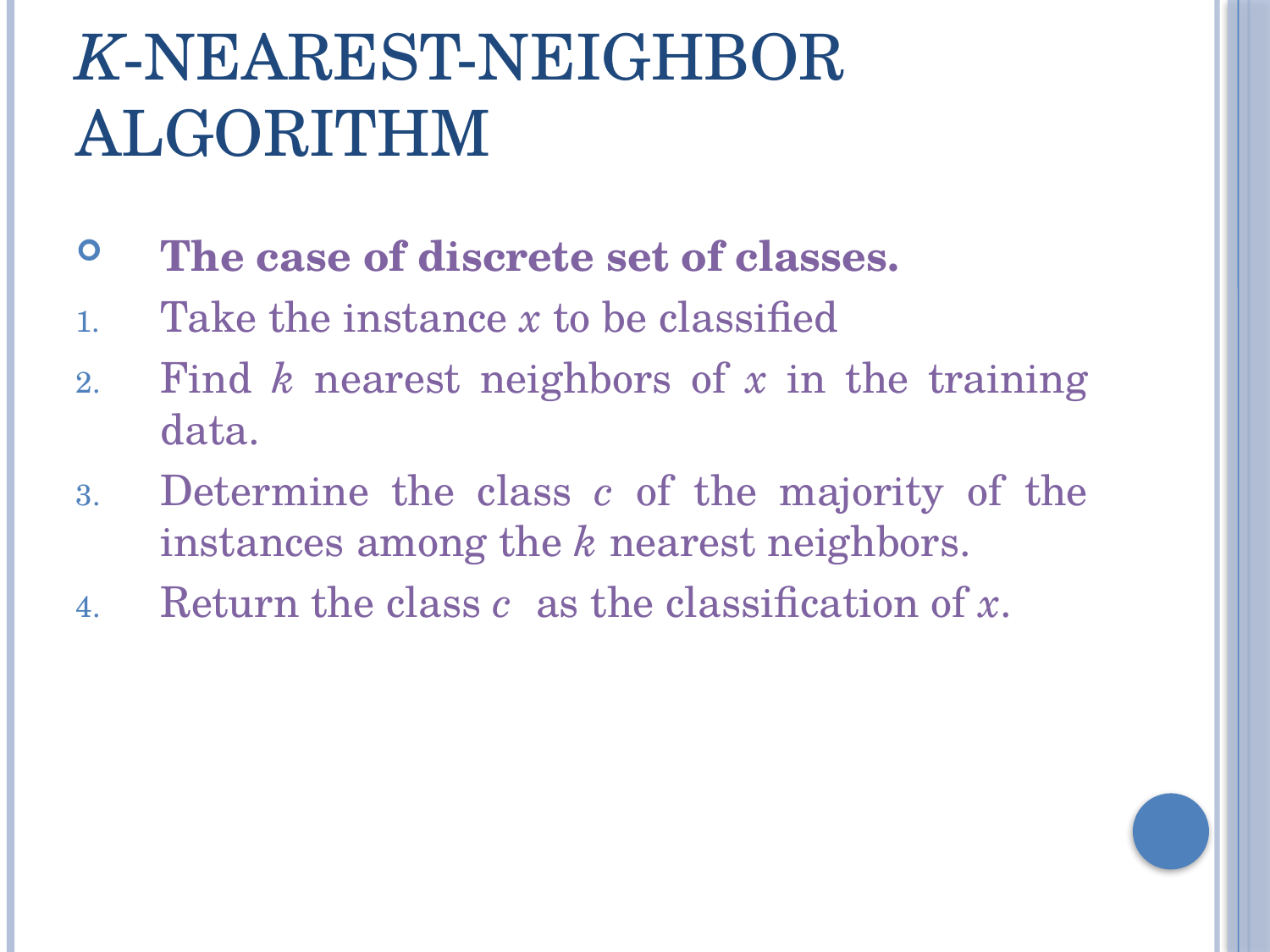

# k-Nearest-Neighbor Algorithm
The case of discrete set of classes.
Take the instance x to be classified
Find k nearest neighbors of x in the training data.
Determine the class c of the majority of the instances among the k nearest neighbors.
Return the class c  as the classification of x.